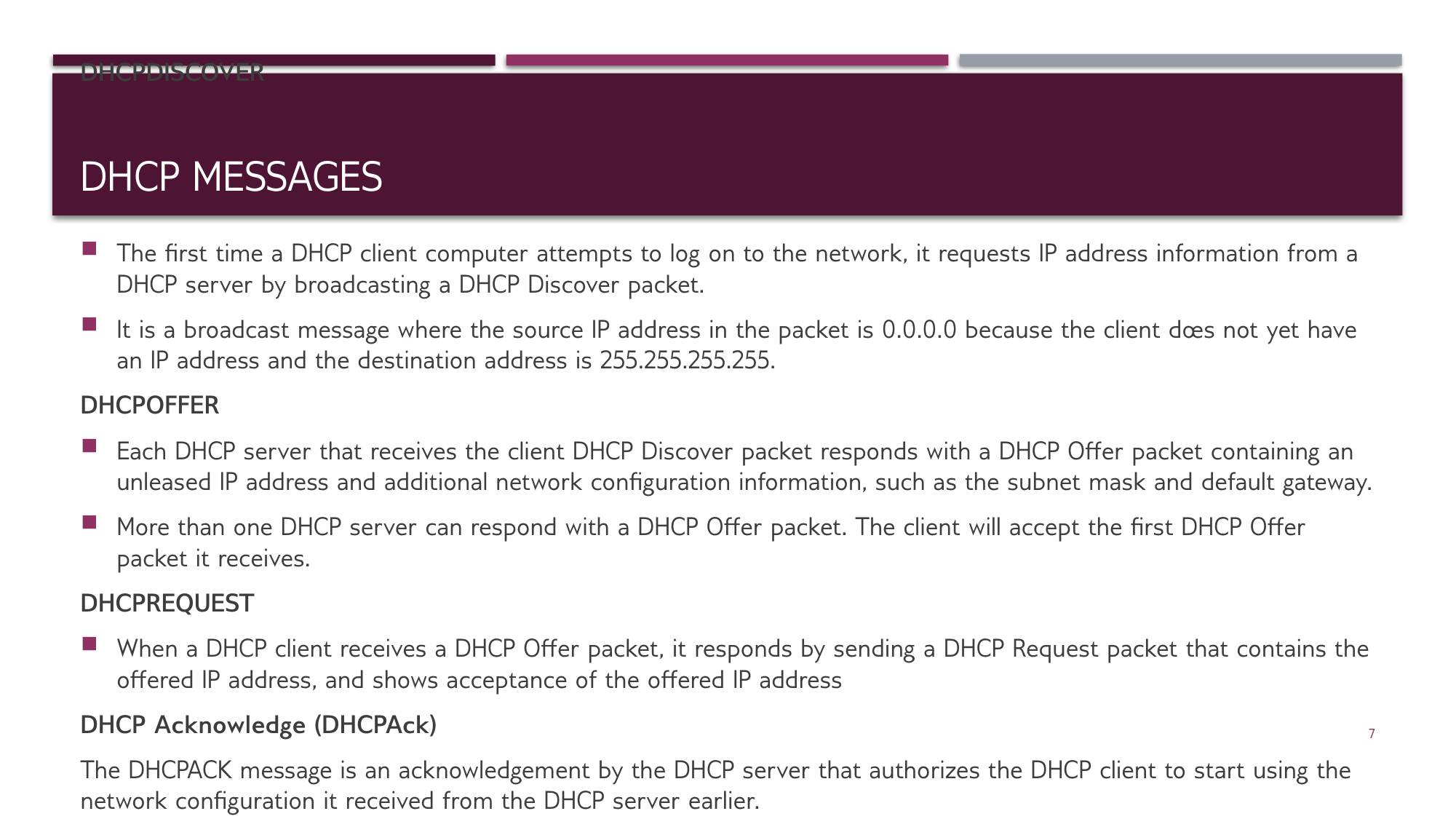

# DHCP Messages
DHCPDISCOVER

The first time a DHCP client computer attempts to log on to the network, it requests IP address information from a DHCP server by broadcasting a DHCP Discover packet.
It is a broadcast message where the source IP address in the packet is 0.0.0.0 because the client does not yet have an IP address and the destination address is 255.255.255.255.
DHCPOFFER
Each DHCP server that receives the client DHCP Discover packet responds with a DHCP Offer packet containing an unleased IP address and additional network configuration information, such as the subnet mask and default gateway.
More than one DHCP server can respond with a DHCP Offer packet. The client will accept the first DHCP Offer packet it receives.
DHCPREQUEST
When a DHCP client receives a DHCP Offer packet, it responds by sending a DHCP Request packet that contains the offered IP address, and shows acceptance of the offered IP address
DHCP Acknowledge (DHCPAck)
The DHCPACK message is an acknowledgement by the DHCP server that authorizes the DHCP client to start using the network configuration it received from the DHCP server earlier.

7